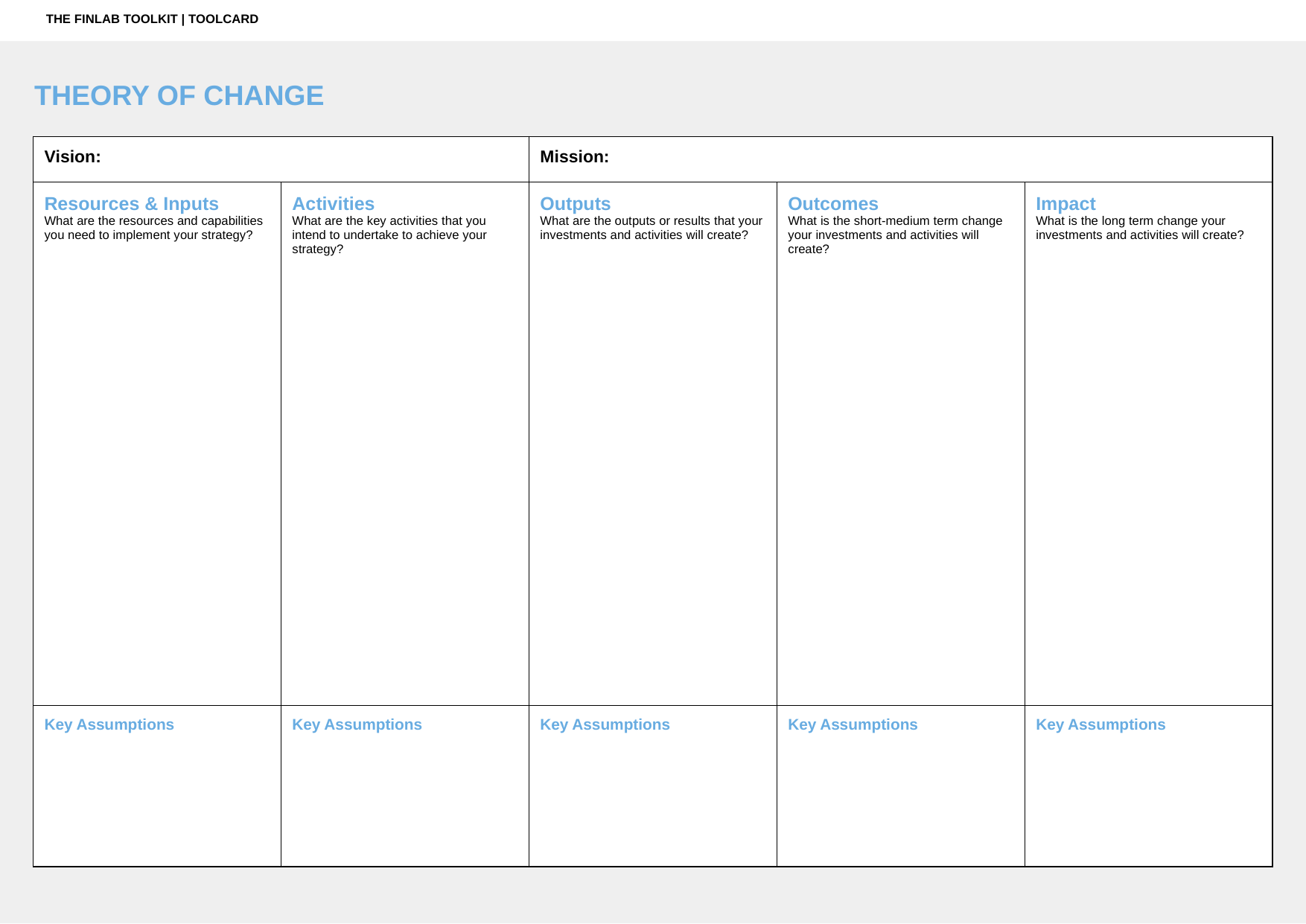

THE FINLAB TOOLKIT | TOOLCARD

THEORY OF CHANGE
| Vision: |  | Mission: |  |  |
| --- | --- | --- | --- | --- |
| Resources & Inputs What are the resources and capabilities you need to implement your strategy? | Activities What are the key activities that you intend to undertake to achieve your strategy? | Outputs What are the outputs or results that your investments and activities will create? | Outcomes What is the short-medium term change your investments and activities will create? | Impact What is the long term change your investments and activities will create? |
| Key Assumptions | Key Assumptions | Key Assumptions | Key Assumptions | Key Assumptions |